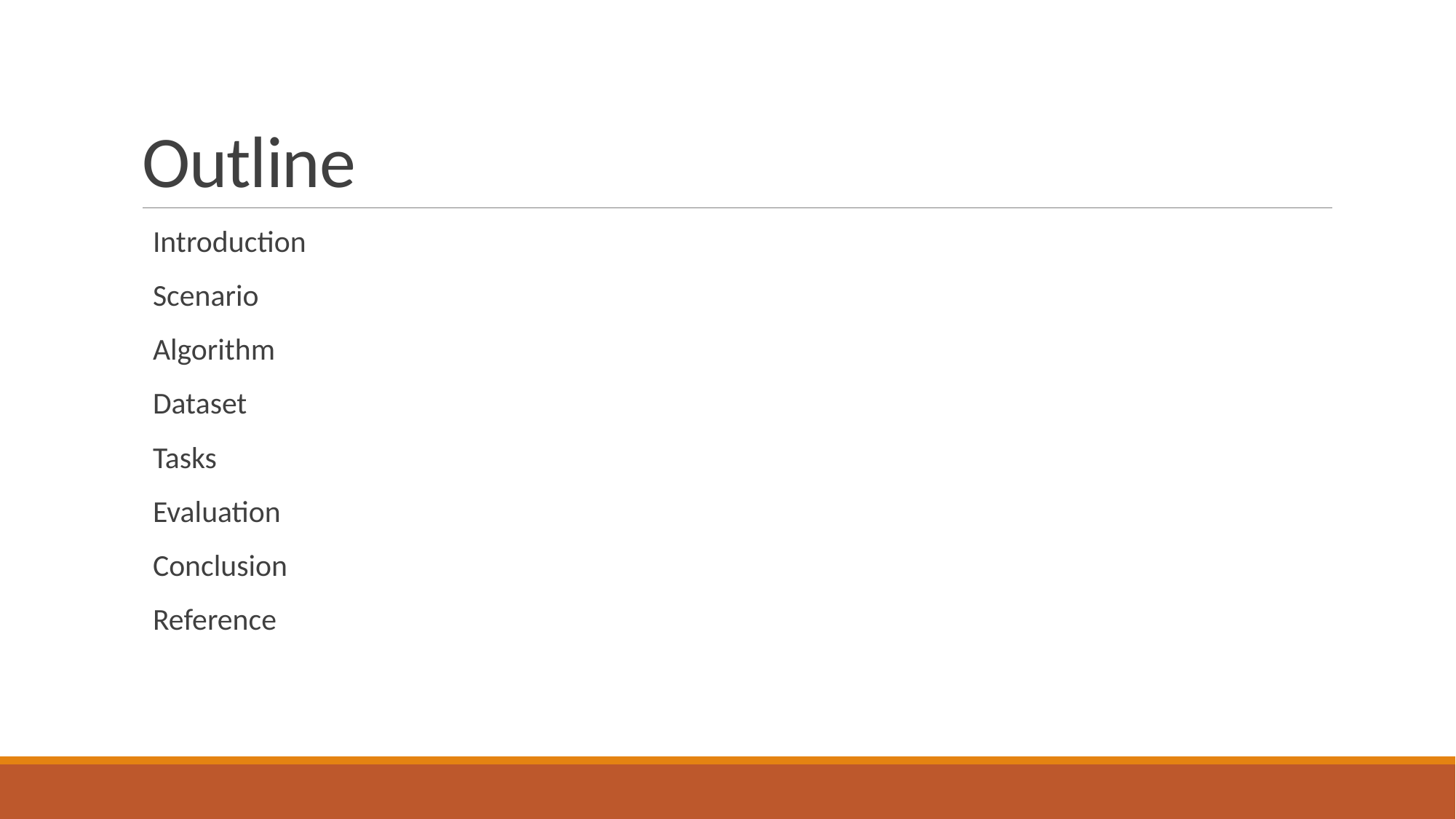

# Outline
Introduction
Scenario
Algorithm
Dataset
Tasks
Evaluation
Conclusion
Reference